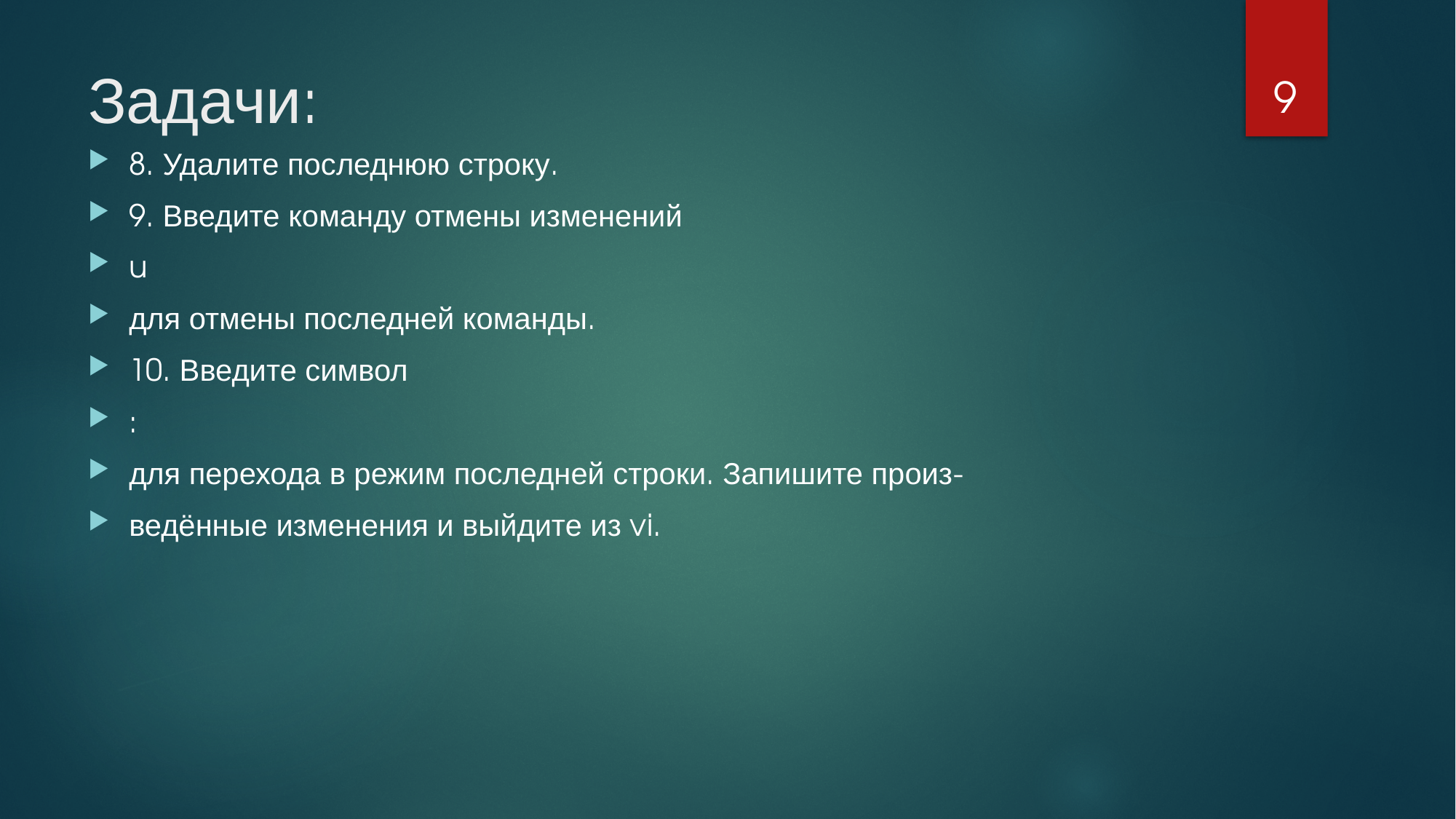

9
# Задачи:
8. Удалите последнюю строку.
9. Введите команду отмены изменений
u
для отмены последней команды.
10. Введите символ
:
для перехода в режим последней строки. Запишите произ-
ведённые изменения и выйдите из vi.